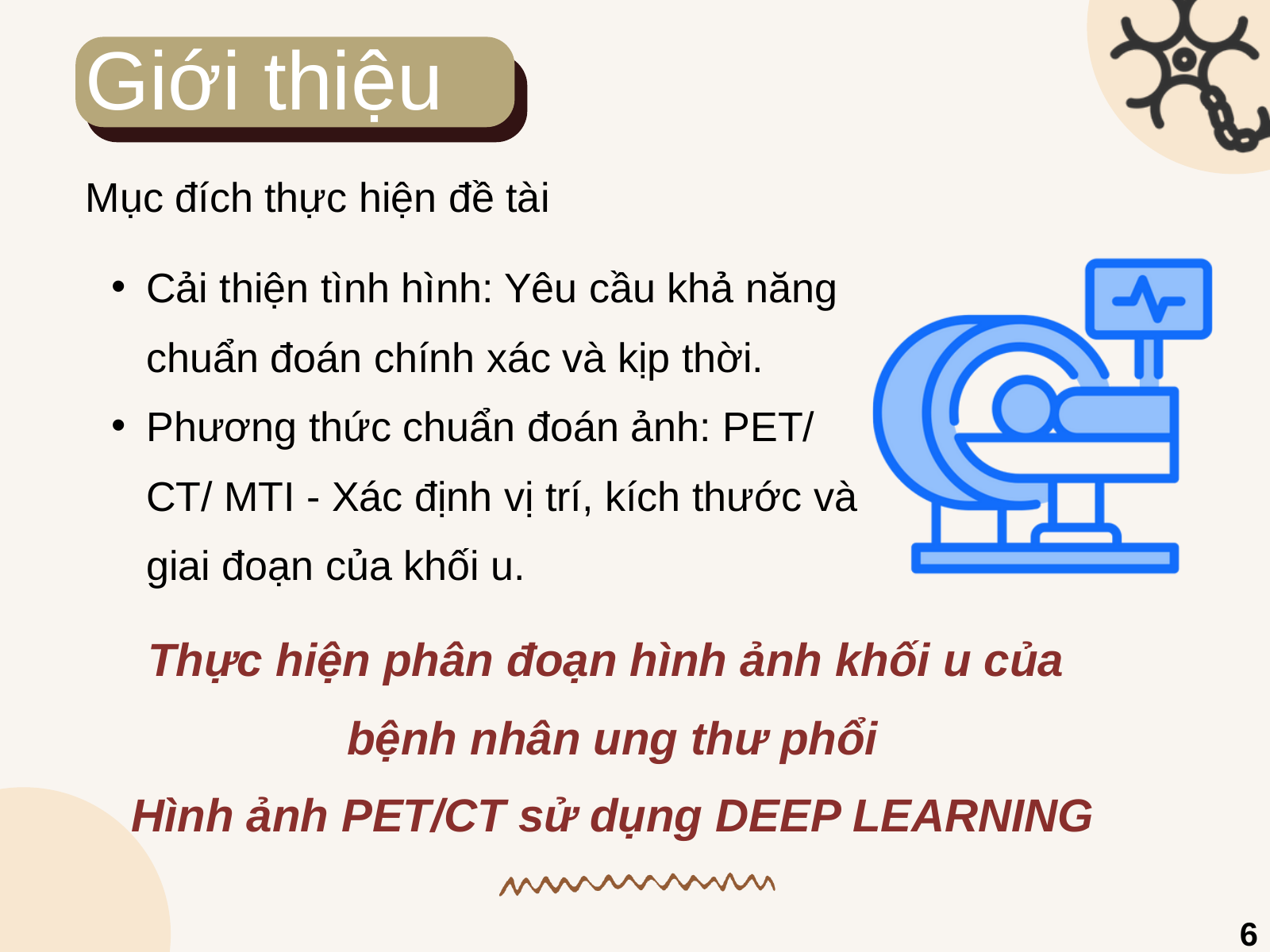

Giới thiệu
Mục đích thực hiện đề tài
Cải thiện tình hình: Yêu cầu khả năng chuẩn đoán chính xác và kịp thời.
Phương thức chuẩn đoán ảnh: PET/ CT/ MTI - Xác định vị trí, kích thước và giai đoạn của khối u.

Thực hiện phân đoạn hình ảnh khối u của
bệnh nhân ung thư phổi
Hình ảnh PET/CT sử dụng DEEP LEARNING

6